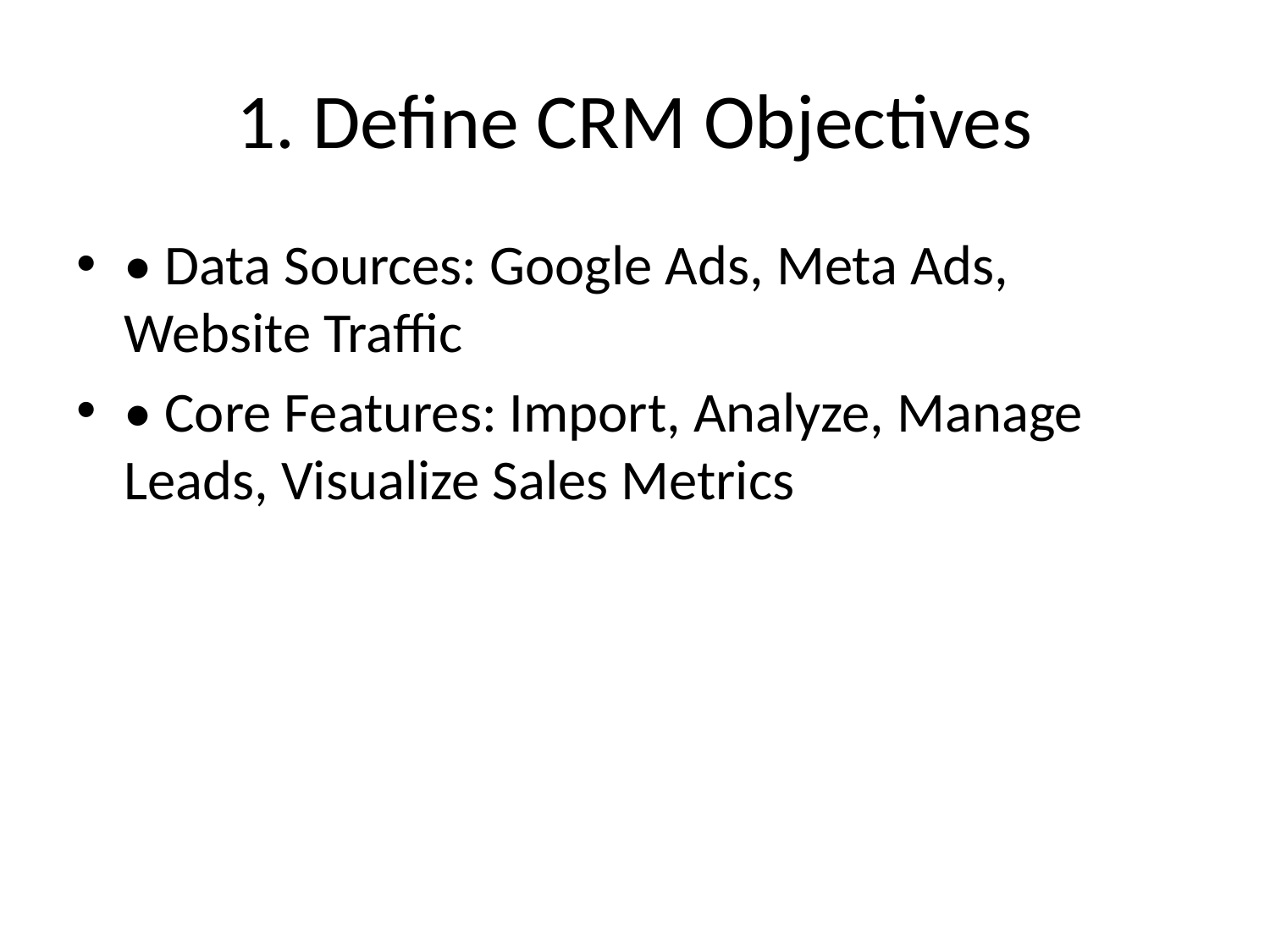

# 1. Define CRM Objectives
• Data Sources: Google Ads, Meta Ads, Website Traffic
• Core Features: Import, Analyze, Manage Leads, Visualize Sales Metrics